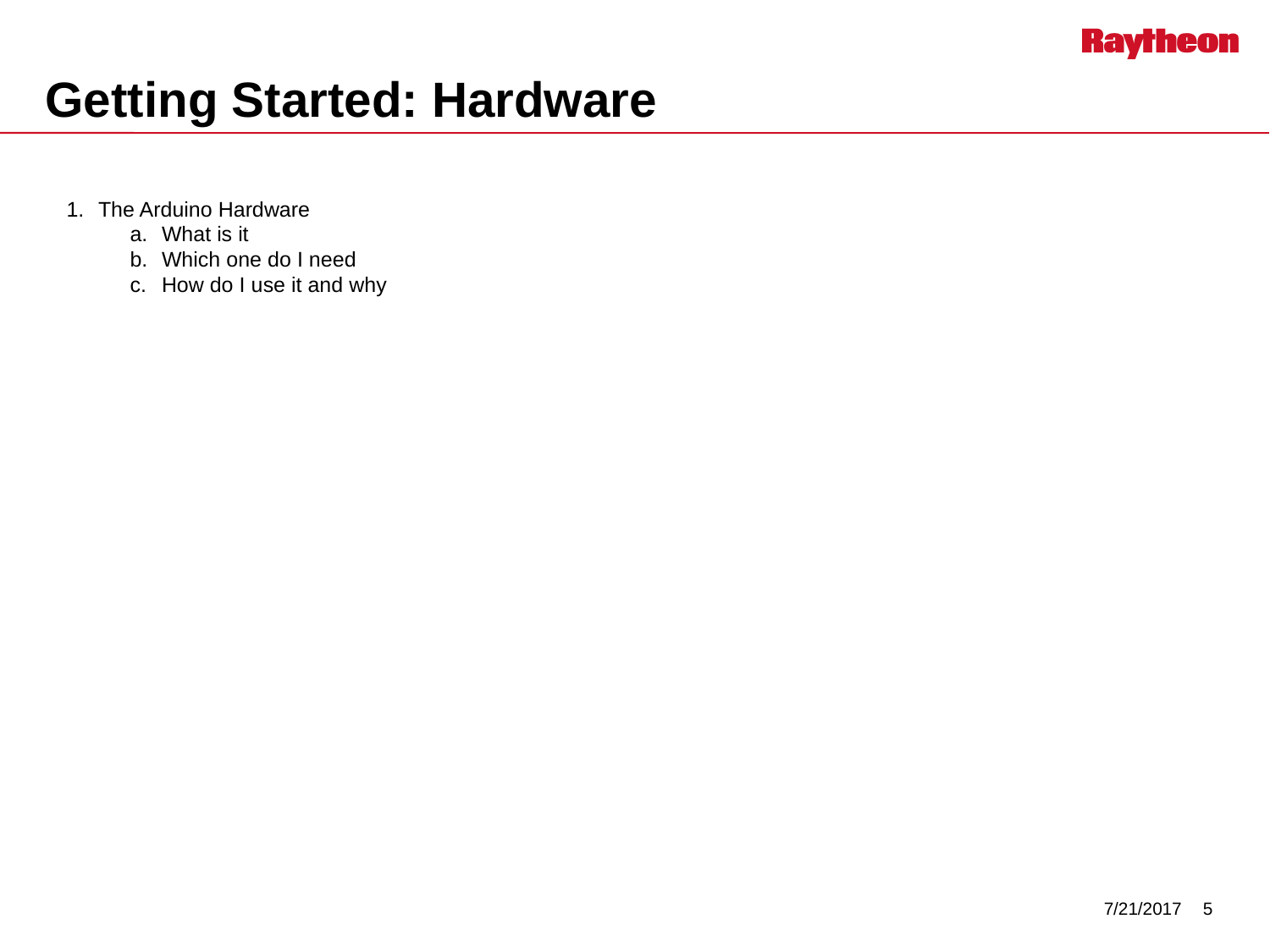

# Getting Started: Hardware
The Arduino Hardware
What is it
Which one do I need
How do I use it and why

7/21/2017
5